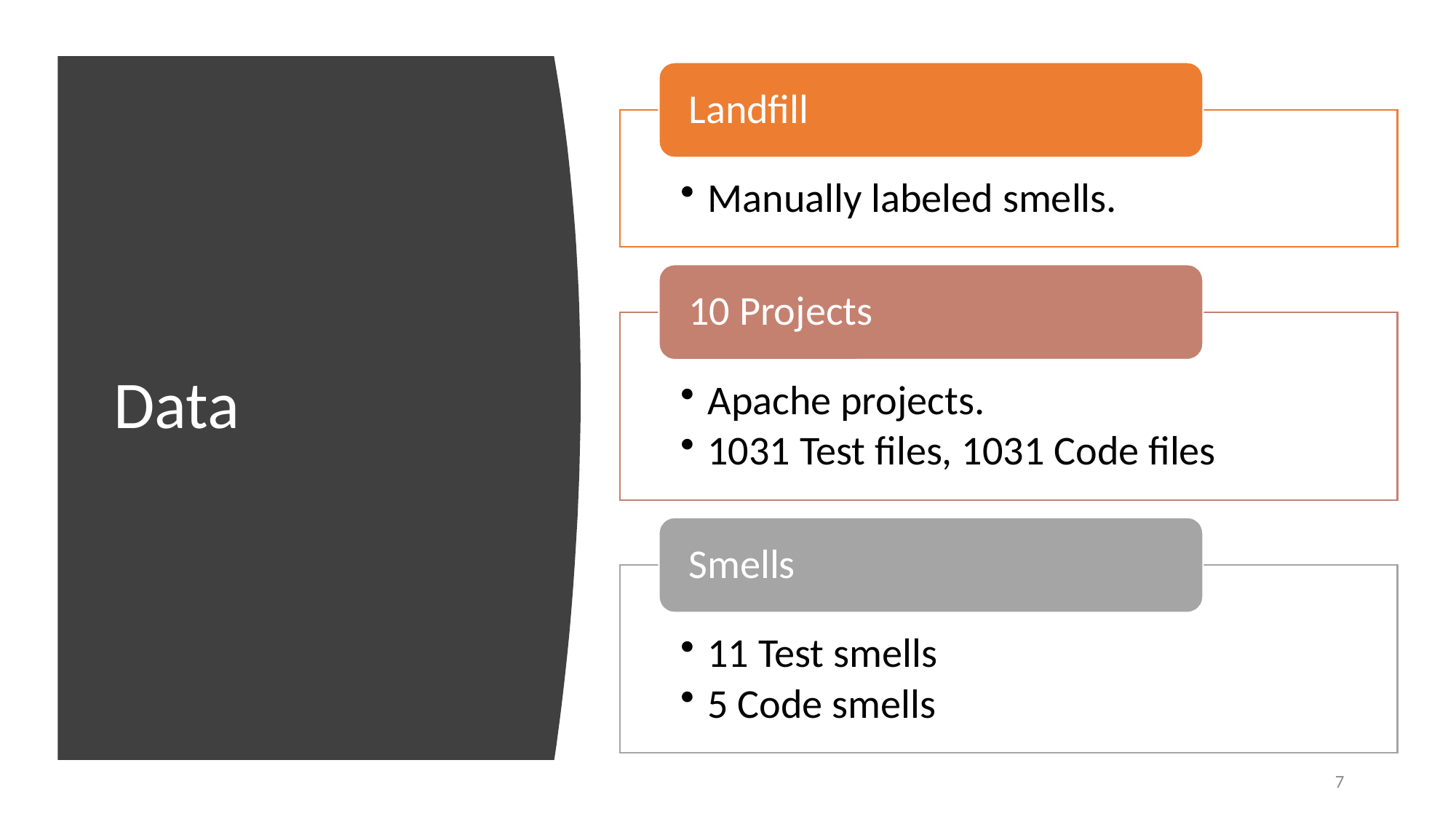

Manually labeled smells.
Landfill
Apache projects.
1031 Test files, 1031 Code files
10 Projects
11 Test smells
5 Code smells
Smells

# Data
7